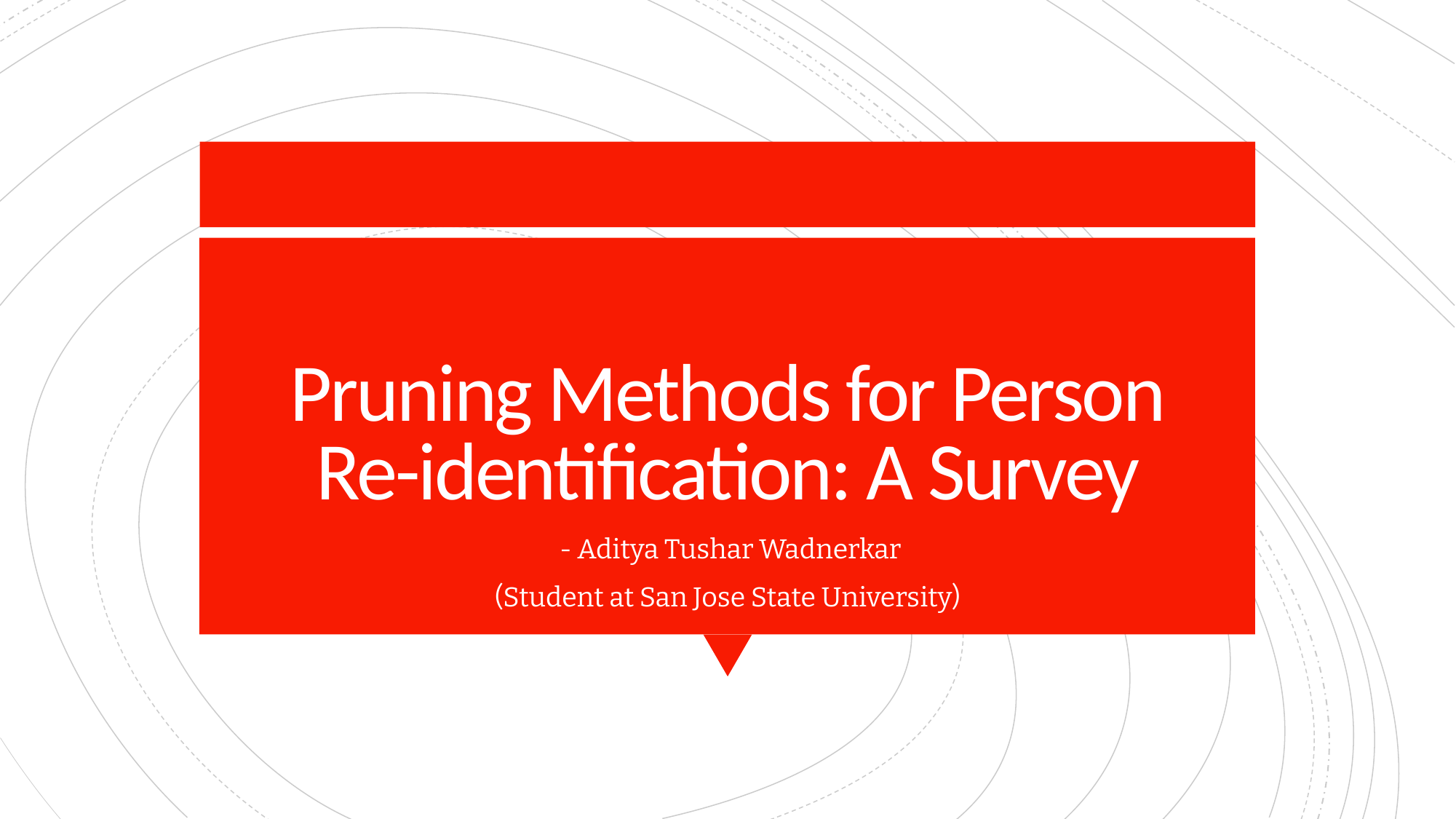

# Pruning Methods for Person Re-identification: A Survey
 - Aditya Tushar Wadnerkar
(Student at San Jose State University)